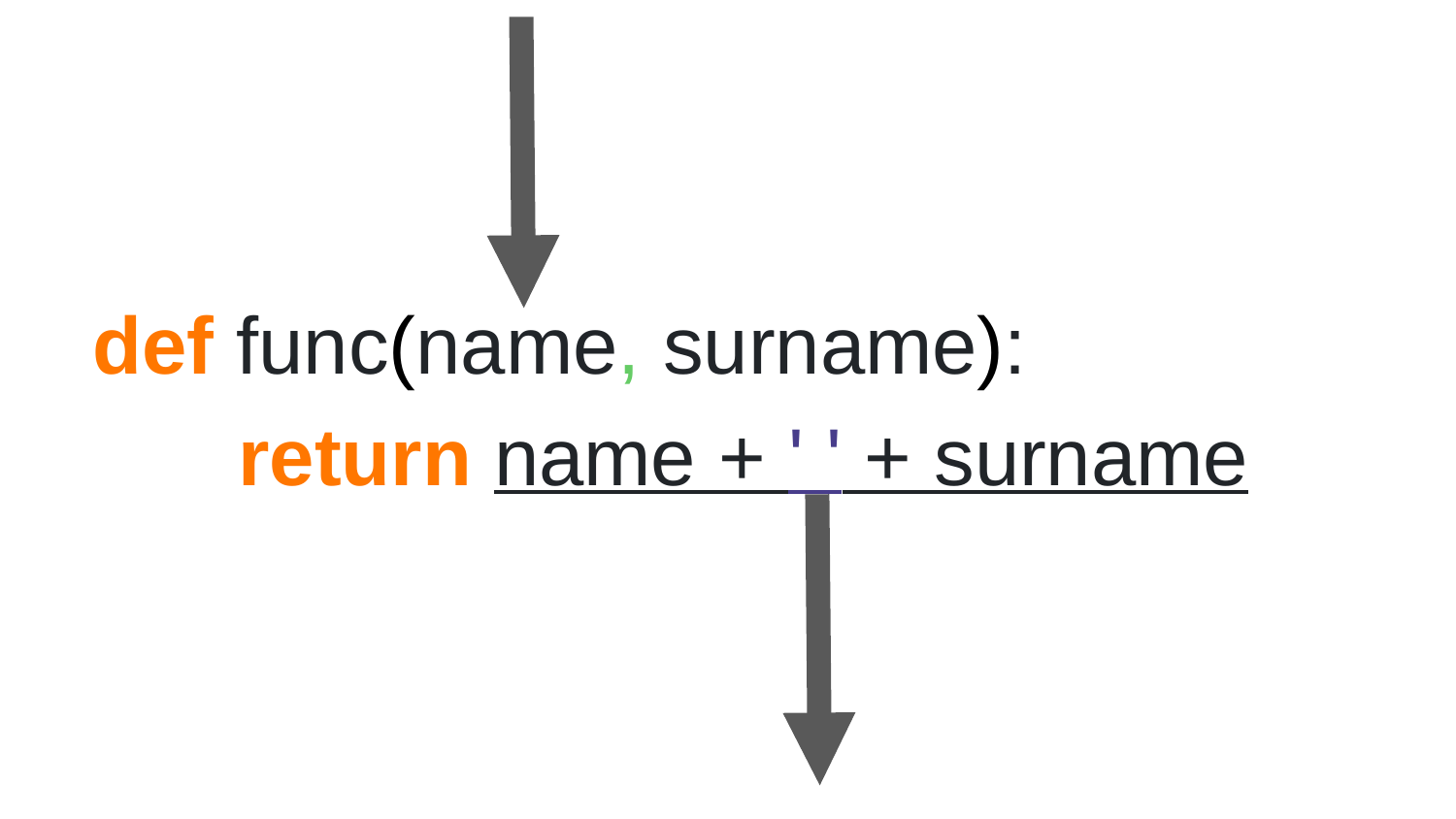

# def func(name, surname):
	return name + ' ' + surname